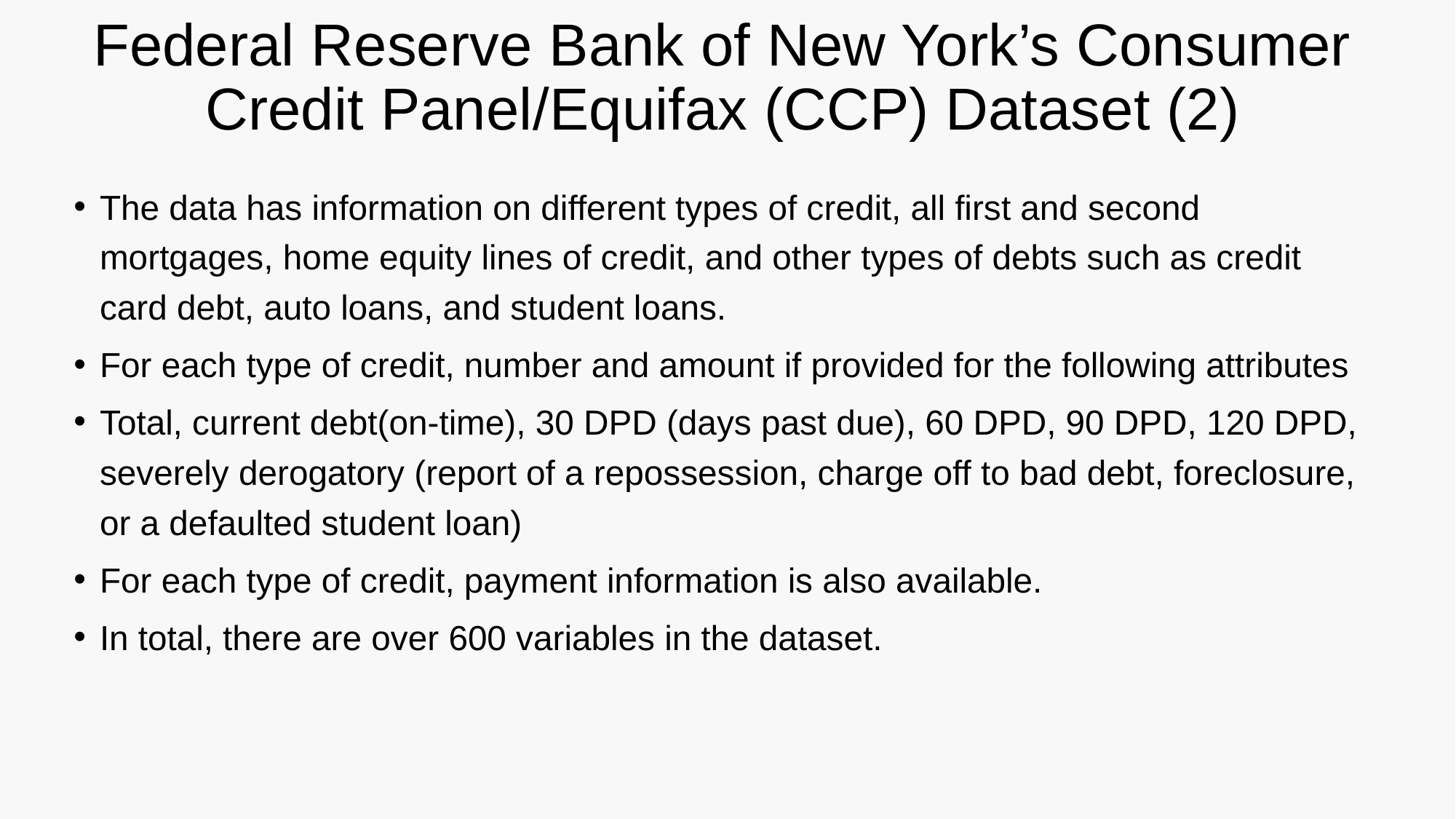

# Federal Reserve Bank of New York’s Consumer Credit Panel/Equifax (CCP) Dataset (2)
The data has information on different types of credit, all first and second mortgages, home equity lines of credit, and other types of debts such as credit card debt, auto loans, and student loans.
For each type of credit, number and amount if provided for the following attributes
Total, current debt(on-time), 30 DPD (days past due), 60 DPD, 90 DPD, 120 DPD, severely derogatory (report of a repossession, charge off to bad debt, foreclosure, or a defaulted student loan)
For each type of credit, payment information is also available.
In total, there are over 600 variables in the dataset.